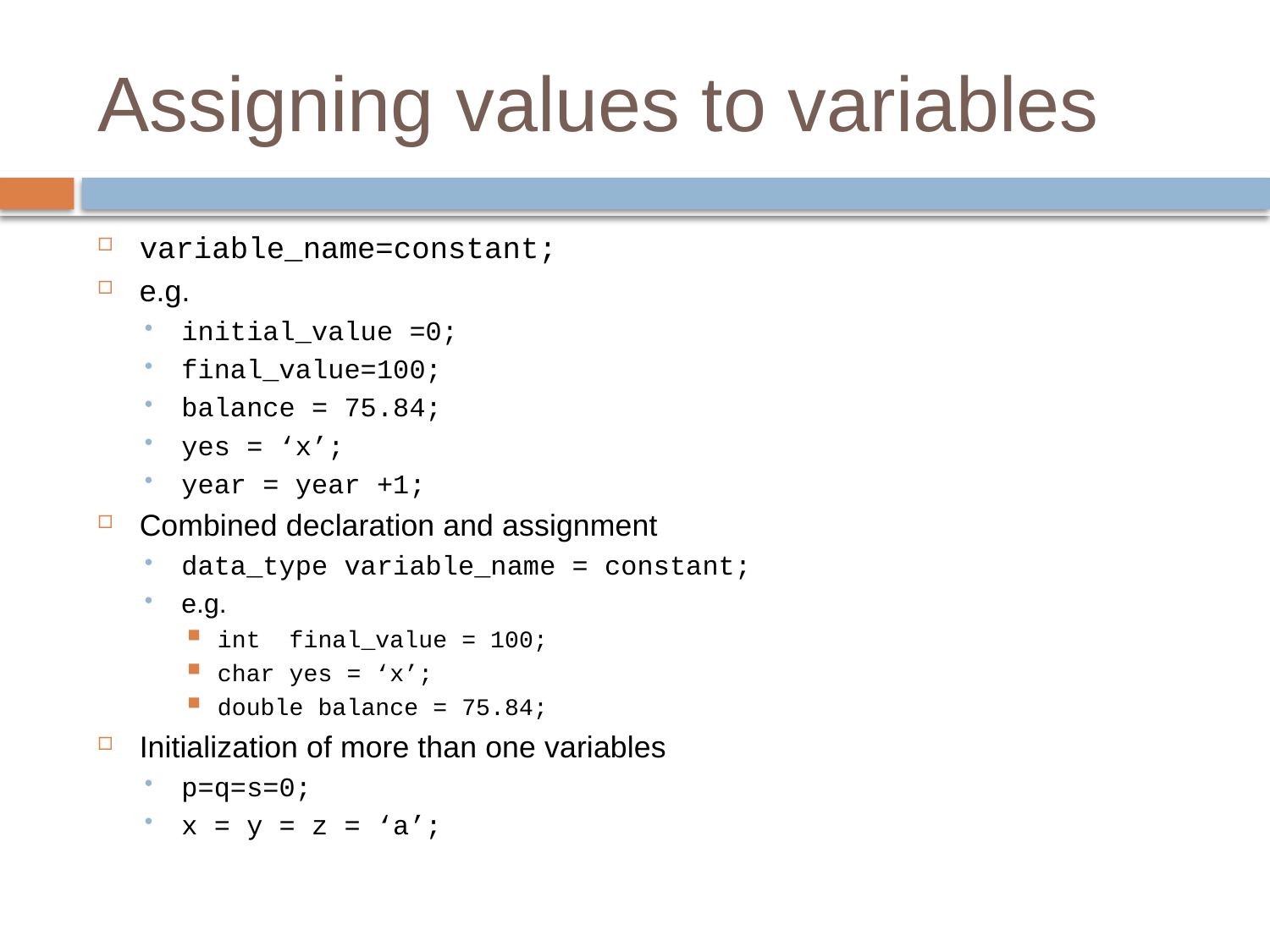

# Assigning values to variables
variable_name=constant;
e.g.
initial_value =0;
final_value=100;
balance = 75.84;
yes = ‘x’;
year = year +1;
Combined declaration and assignment
data_type variable_name = constant;
e.g.
int  final_value = 100;
char yes = ‘x’;
double balance = 75.84;
Initialization of more than one variables
p=q=s=0;
x = y = z = ‘a’;